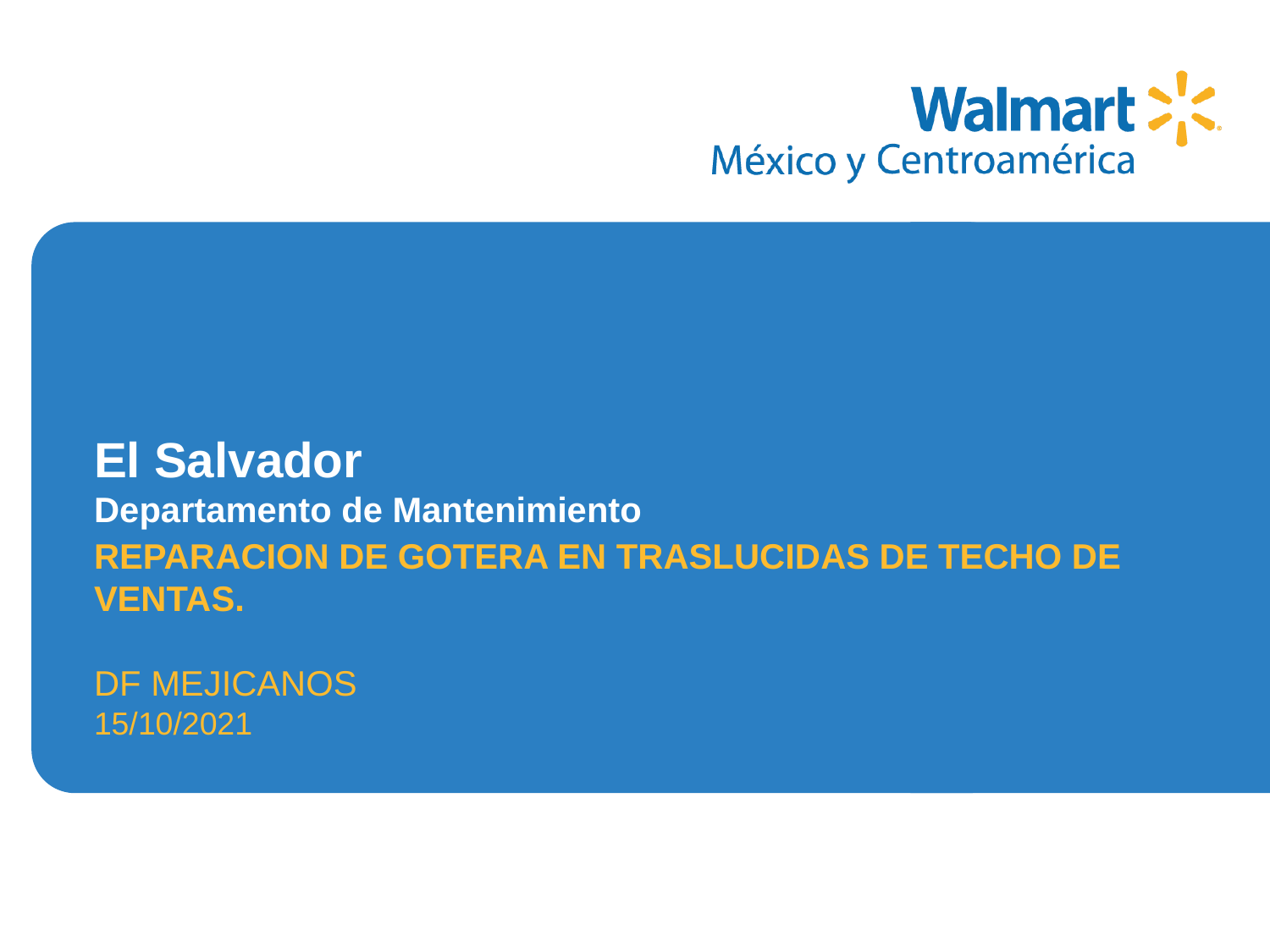

REPARACION DE GOTERA EN TRASLUCIDAS DE TECHO DE VENTAS.

DF MEJICANOS
15/10/2021

# El Salvador Departamento de Mantenimiento